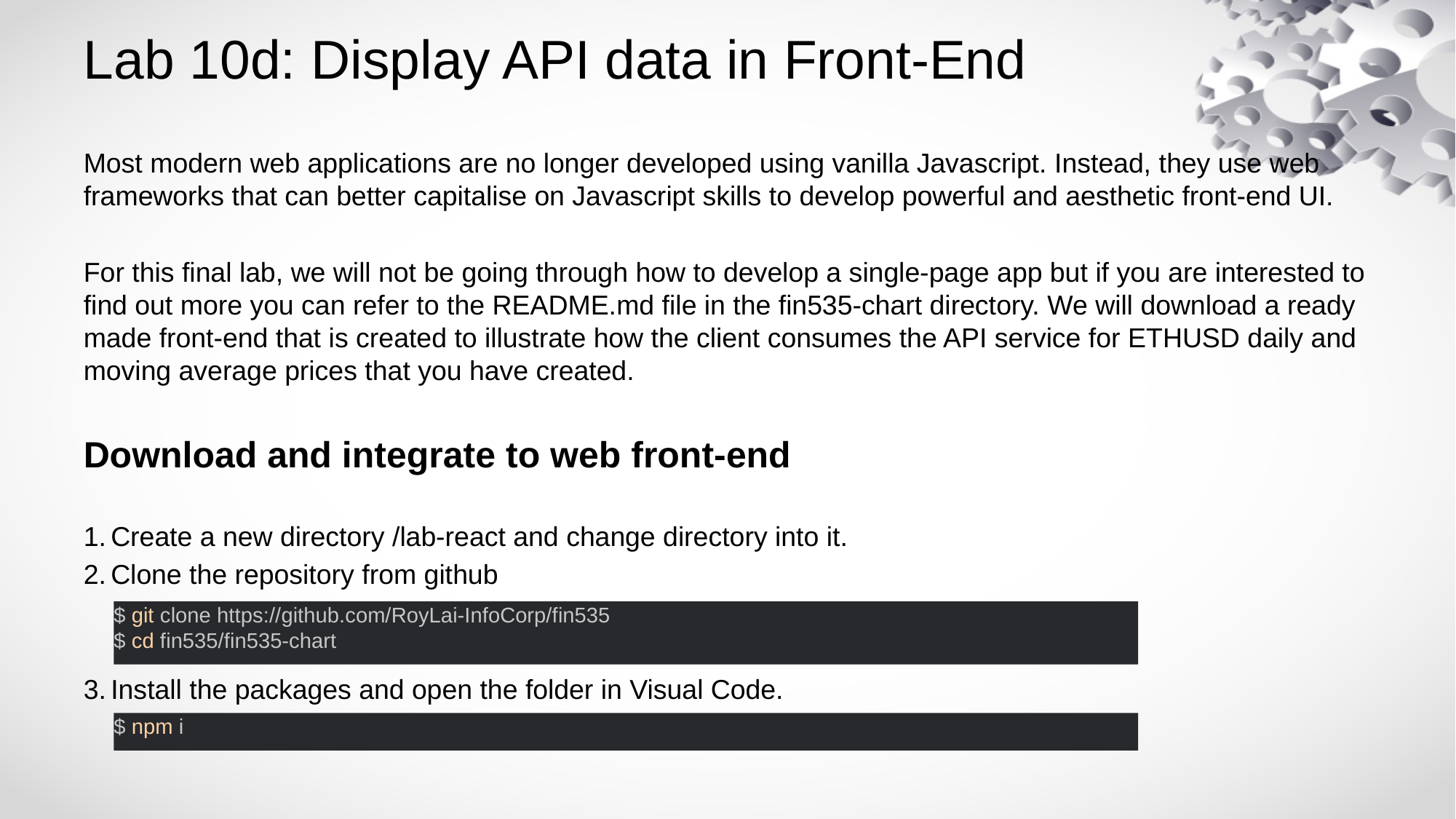

# Lab 10d: Display API data in Front-End
Most modern web applications are no longer developed using vanilla Javascript. Instead, they use web frameworks that can better capitalise on Javascript skills to develop powerful and aesthetic front-end UI.

For this final lab, we will not be going through how to develop a single-page app but if you are interested to find out more you can refer to the README.md file in the fin535-chart directory. We will download a ready made front-end that is created to illustrate how the client consumes the API service for ETHUSD daily and moving average prices that you have created.

Download and integrate to web front-end

Create a new directory /lab-react and change directory into it.
Clone the repository from github

Install the packages and open the folder in Visual Code.

$ git clone https://github.com/RoyLai-InfoCorp/fin535
$ cd fin535/fin535-chart
$ npm i